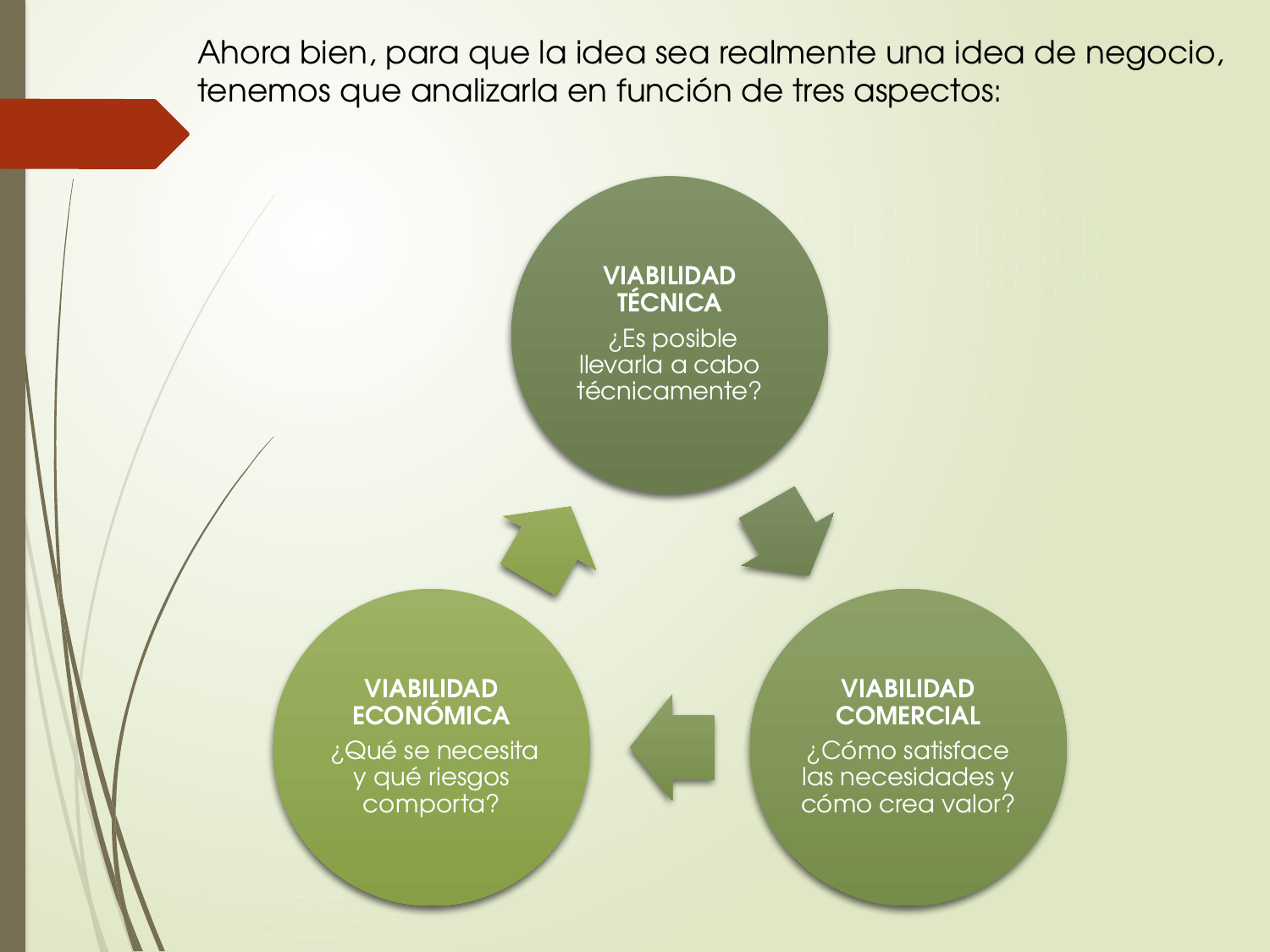

Ahora bien, para que la idea sea realmente una idea de negocio, tenemos que analizarla en función de tres aspectos:
VIABILIDAD TÉCNICA
 ¿Es posible llevarla a cabo técnicamente?

VIABILIDAD COMERCIAL
¿Cómo satisface las necesidades y cómo crea valor?

VIABILIDAD ECONÓMICA
 ¿Qué se necesita y qué riesgos comporta?